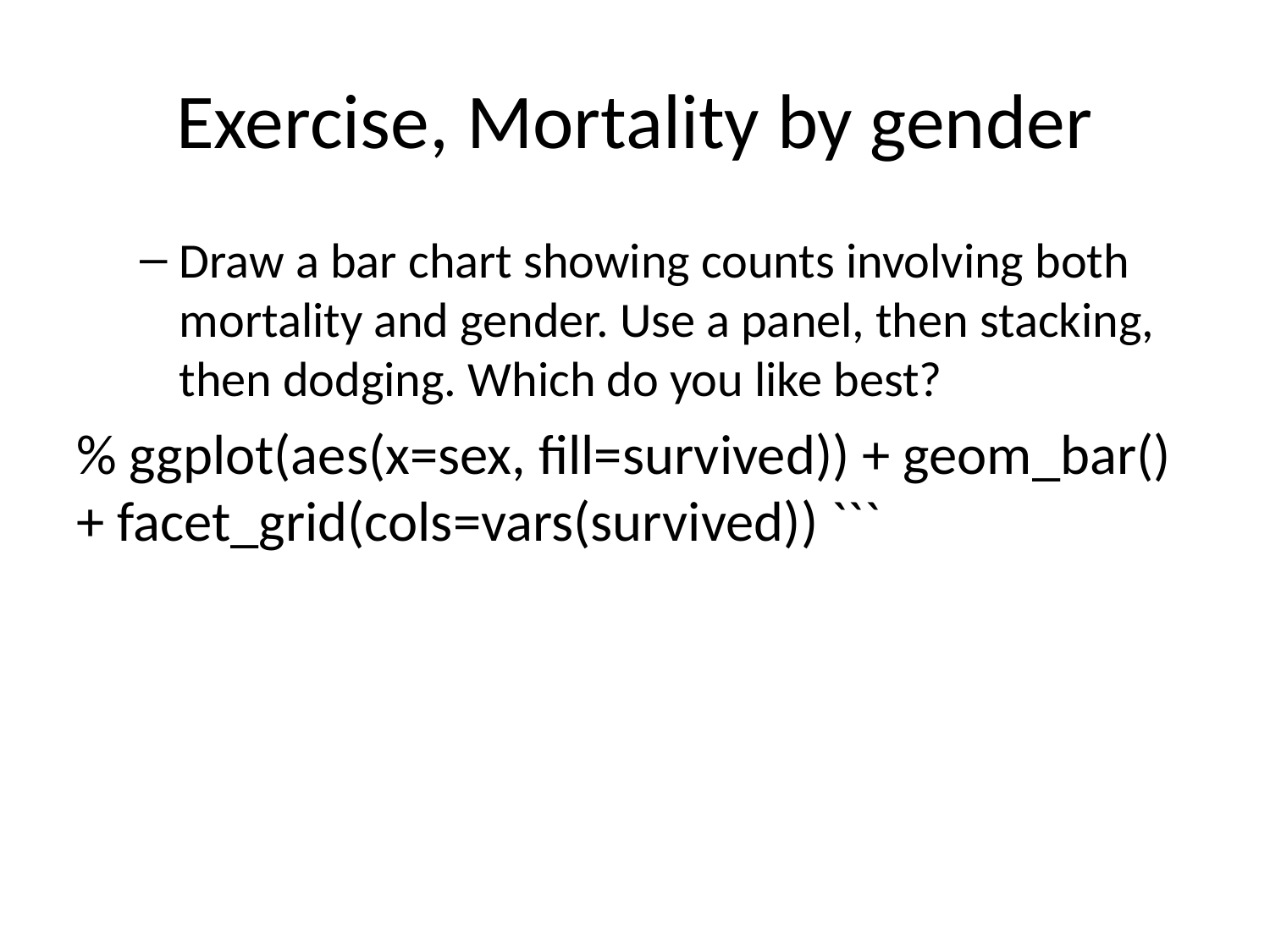

# Exercise, Mortality by gender
Draw a bar chart showing counts involving both mortality and gender. Use a panel, then stacking, then dodging. Which do you like best?
% ggplot(aes(x=sex, fill=survived)) + geom_bar() + facet_grid(cols=vars(survived)) ```